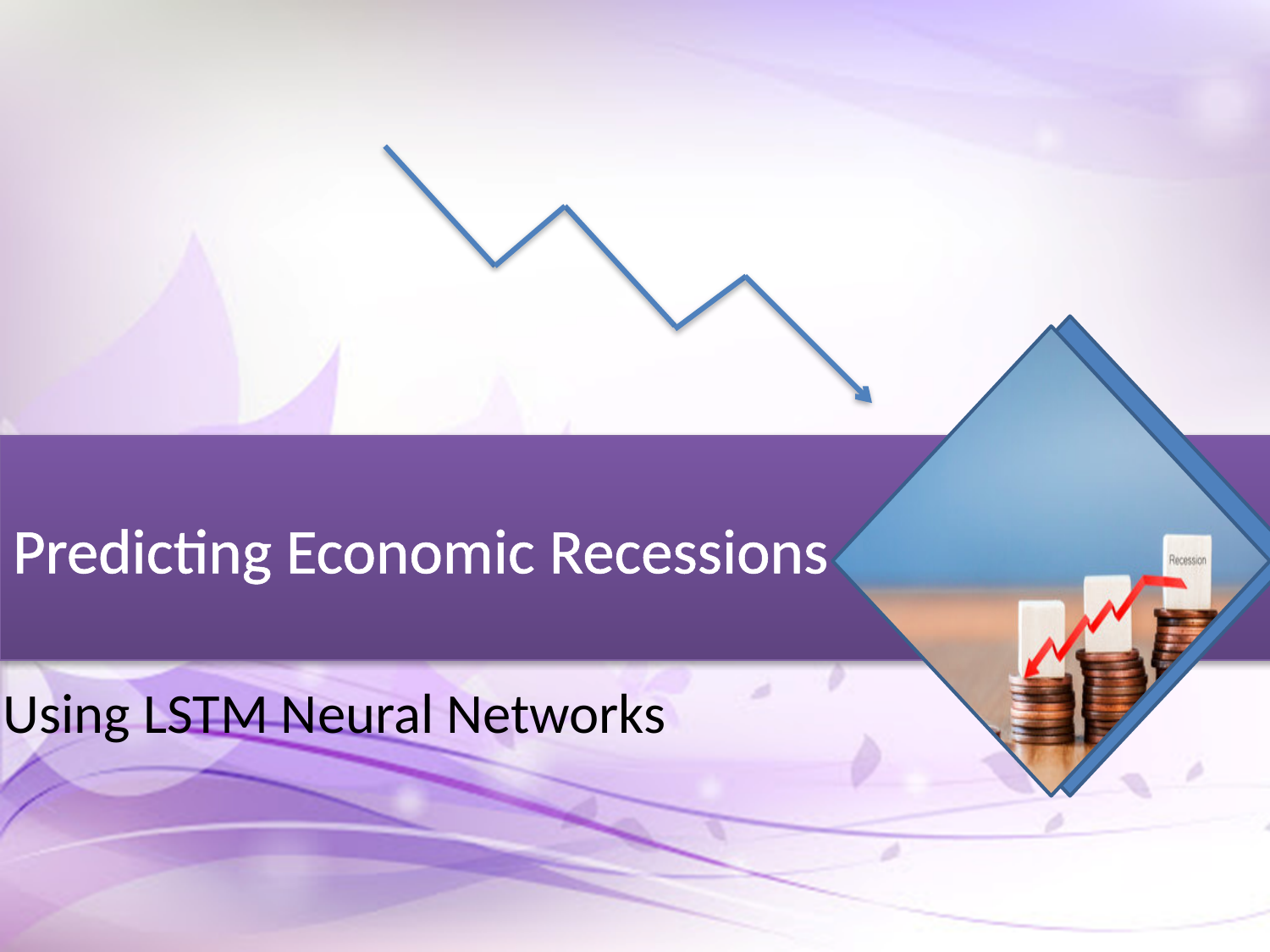

# Predicting Economic Recessions
 Using LSTM Neural Networks